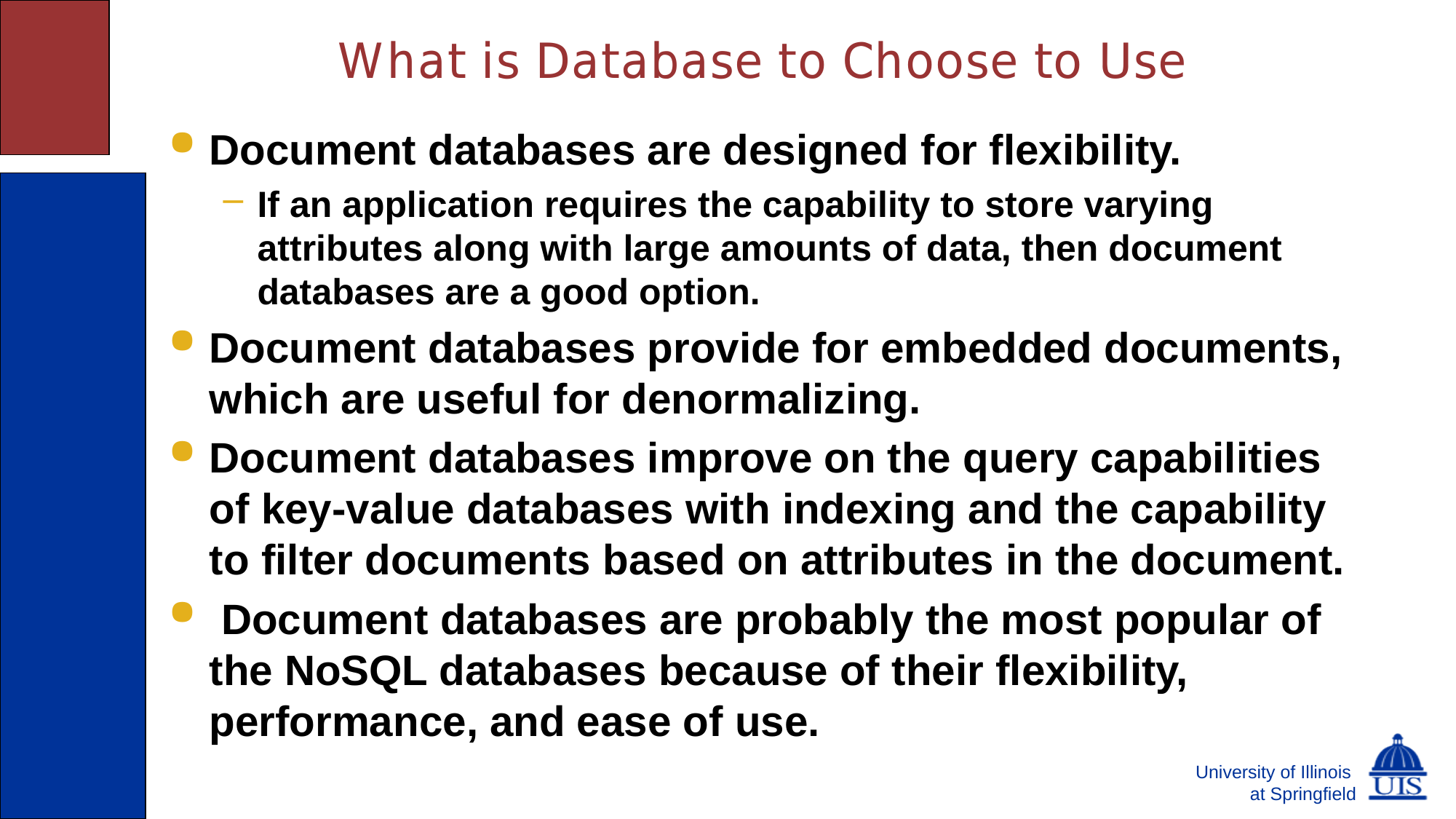

# What is Database to Choose to Use
Document databases are designed for flexibility.
If an application requires the capability to store varying attributes along with large amounts of data, then document databases are a good option.
Document databases provide for embedded documents, which are useful for denormalizing.
Document databases improve on the query capabilities of key-value databases with indexing and the capability to filter documents based on attributes in the document.
 Document databases are probably the most popular of the NoSQL databases because of their flexibility, performance, and ease of use.